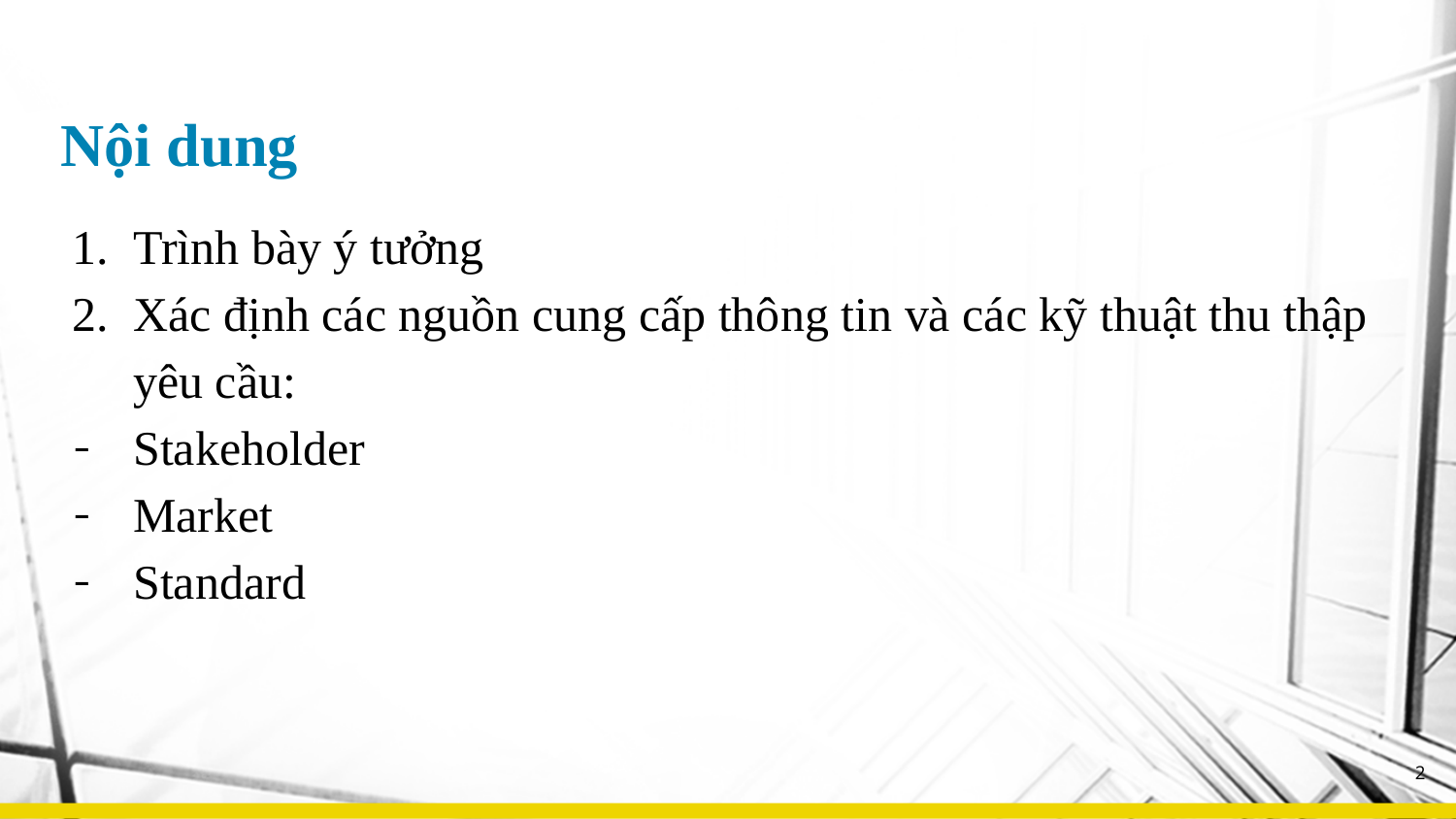

# Nội dung
Trình bày ý tưởng
Xác định các nguồn cung cấp thông tin và các kỹ thuật thu thập yêu cầu:
Stakeholder
Market
Standard
2